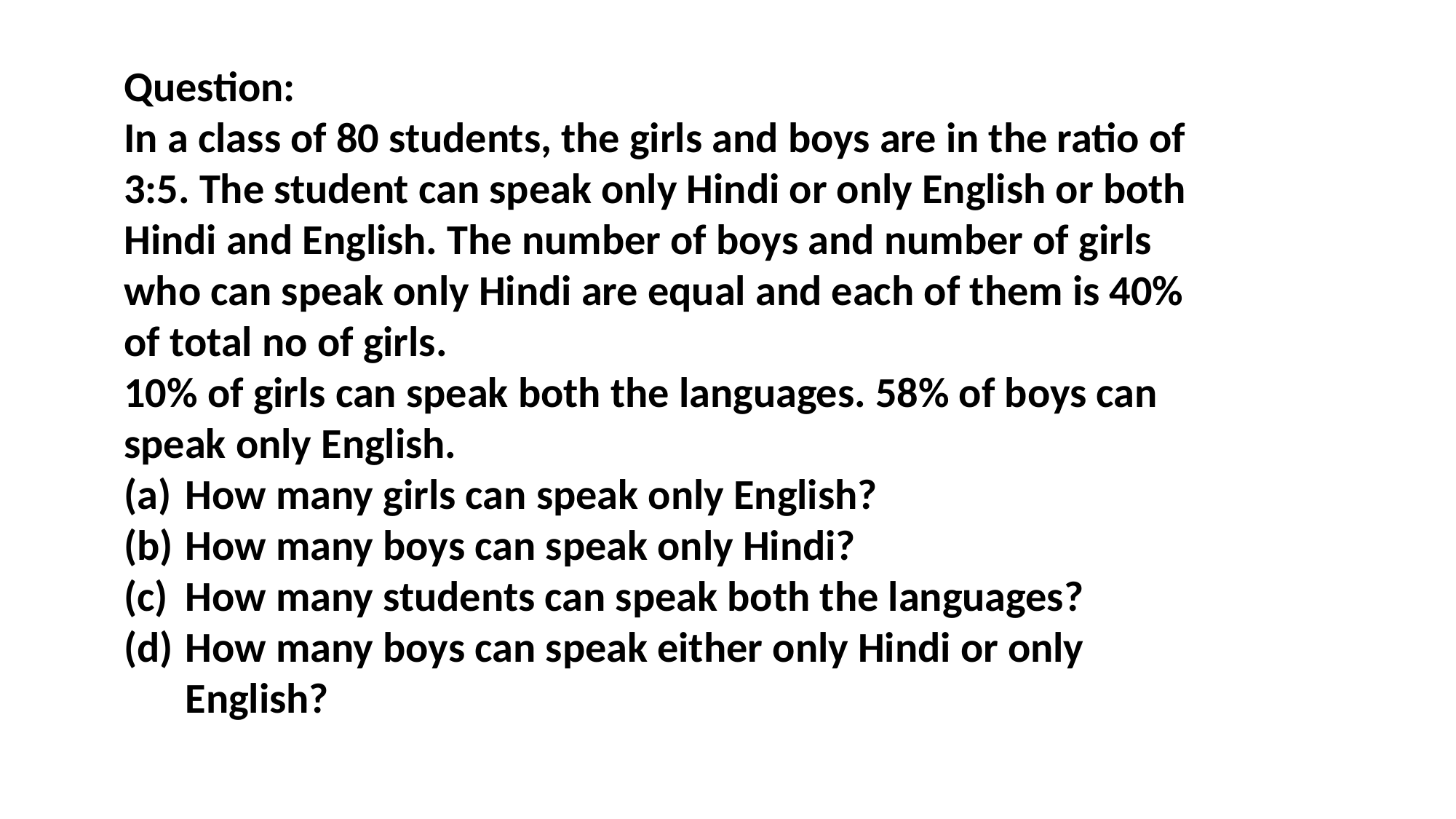

Question:
In a class of 80 students, the girls and boys are in the ratio of 3:5. The student can speak only Hindi or only English or both Hindi and English. The number of boys and number of girls who can speak only Hindi are equal and each of them is 40% of total no of girls.
10% of girls can speak both the languages. 58% of boys can speak only English.
How many girls can speak only English?
How many boys can speak only Hindi?
How many students can speak both the languages?
How many boys can speak either only Hindi or only English?